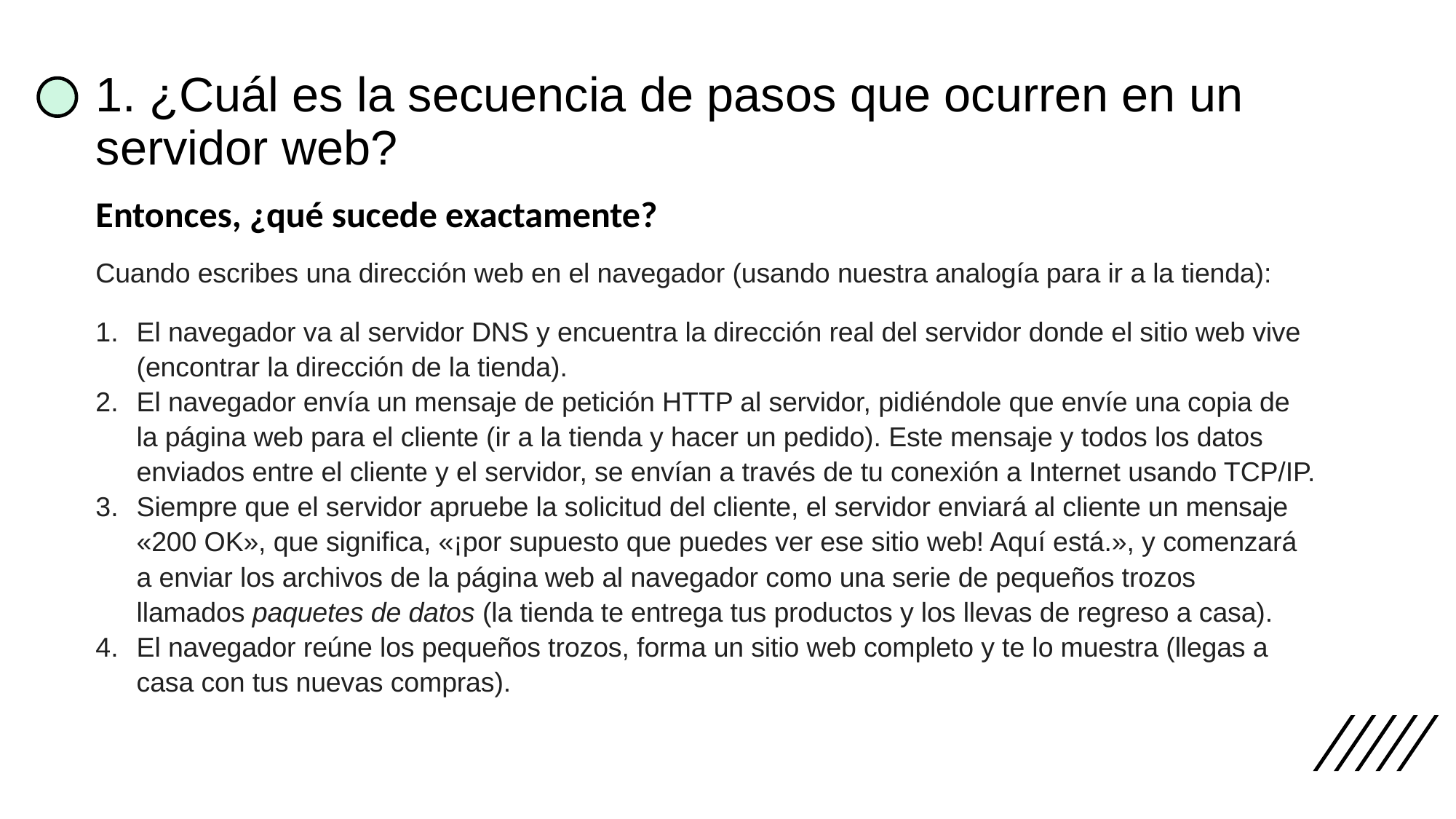

# 1. ¿Cuál es la secuencia de pasos que ocurren en un servidor web?
Entonces, ¿qué sucede exactamente?

Cuando escribes una dirección web en el navegador (usando nuestra analogía para ir a la tienda):
El navegador va al servidor DNS y encuentra la dirección real del servidor donde el sitio web vive (encontrar la dirección de la tienda).
El navegador envía un mensaje de petición HTTP al servidor, pidiéndole que envíe una copia de la página web para el cliente (ir a la tienda y hacer un pedido). Este mensaje y todos los datos enviados entre el cliente y el servidor, se envían a través de tu conexión a Internet usando TCP/IP.
Siempre que el servidor apruebe la solicitud del cliente, el servidor enviará al cliente un mensaje «200 OK», que significa, «¡por supuesto que puedes ver ese sitio web! Aquí está.», y comenzará a enviar los archivos de la página web al navegador como una serie de pequeños trozos llamados paquetes de datos (la tienda te entrega tus productos y los llevas de regreso a casa).
El navegador reúne los pequeños trozos, forma un sitio web completo y te lo muestra (llegas a casa con tus nuevas compras).